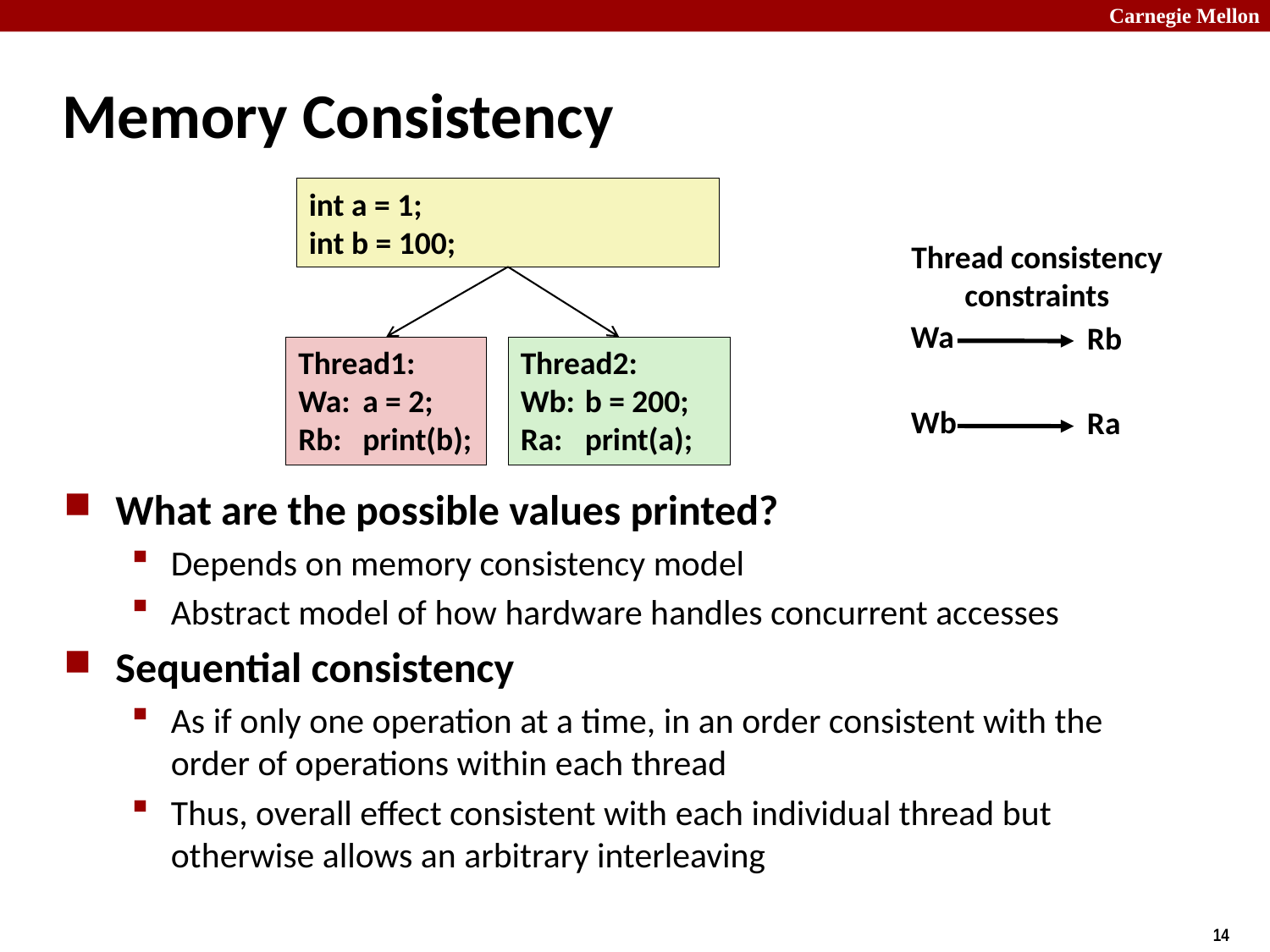

# Memory Consistency
int a = 1;
int b = 100;
Thread1:
Wa:	a = 2;
Rb: 	print(b);
Thread2:
Wb:	b = 200;
Ra:	print(a);
Thread consistency
constraints
Wa
Rb
Wb
Ra
What are the possible values printed?
Depends on memory consistency model
Abstract model of how hardware handles concurrent accesses
Sequential consistency
As if only one operation at a time, in an order consistent with the order of operations within each thread
Thus, overall effect consistent with each individual thread but otherwise allows an arbitrary interleaving